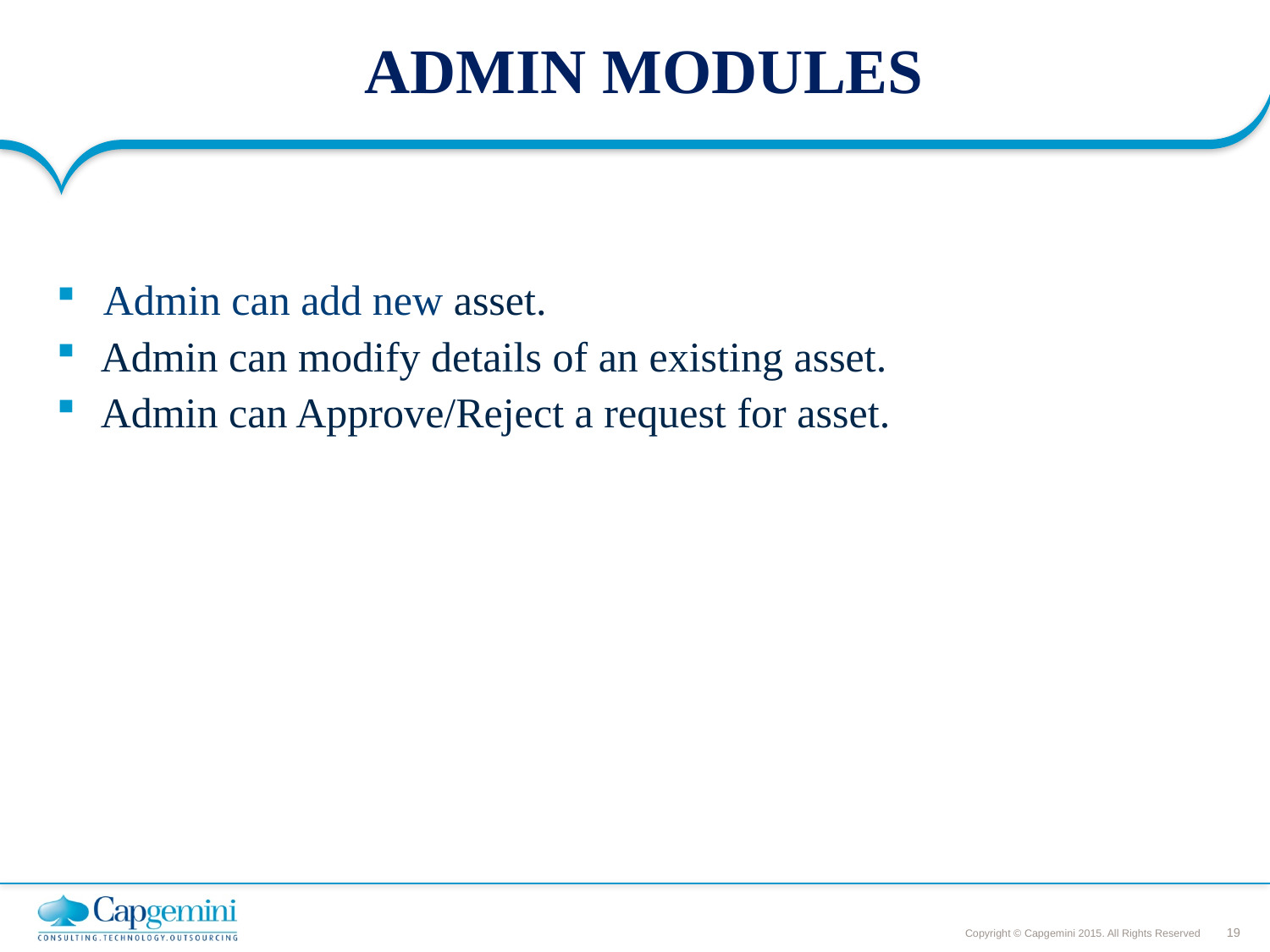

# ADMIN MODULES

  Admin can add new asset.
  Admin can modify details of an existing asset.
  Admin can Approve/Reject a request for asset.